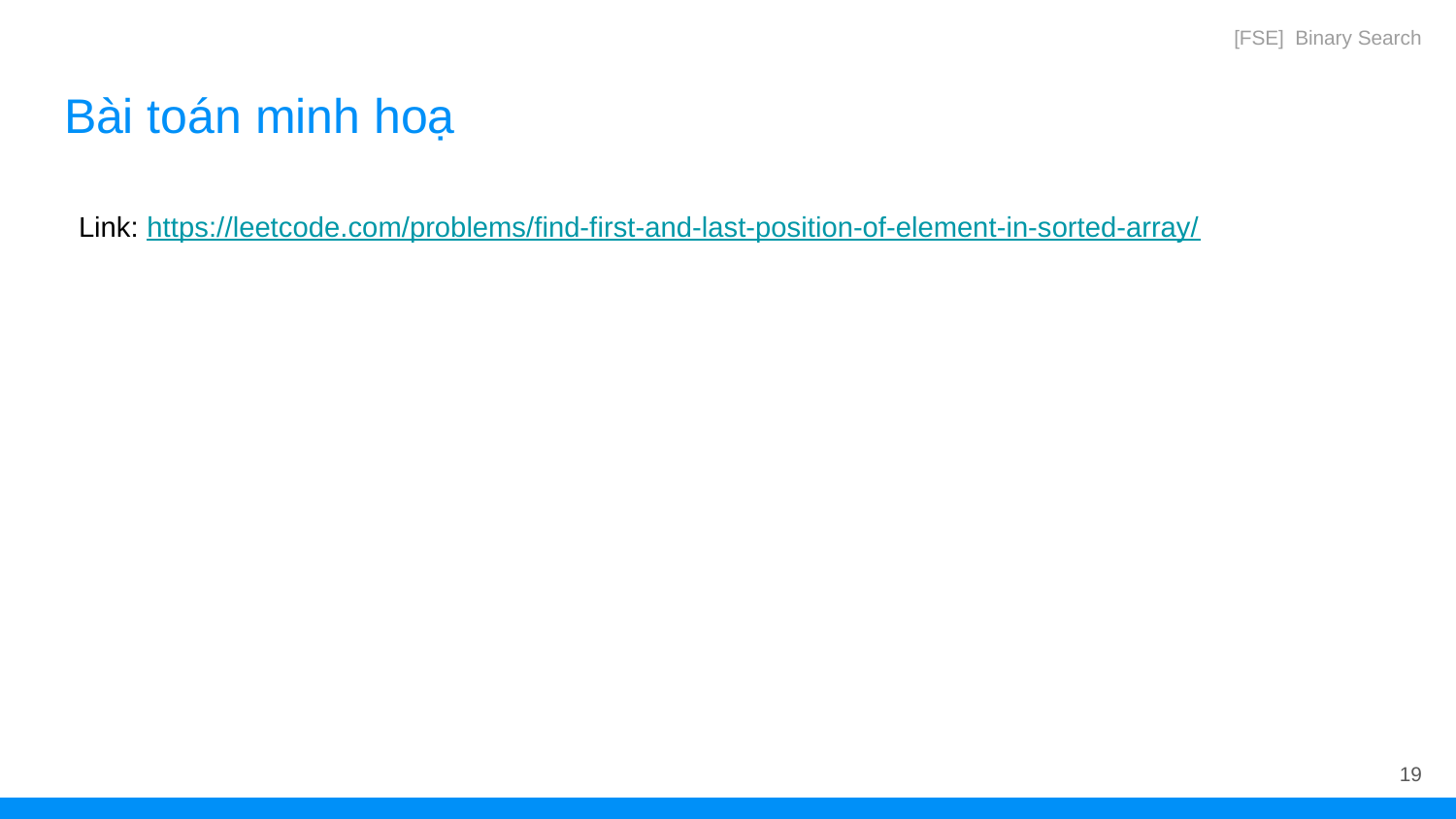

[FSE]  Binary Search

# Bài toán minh hoạ
Link: https://leetcode.com/problems/find-first-and-last-position-of-element-in-sorted-array/

19